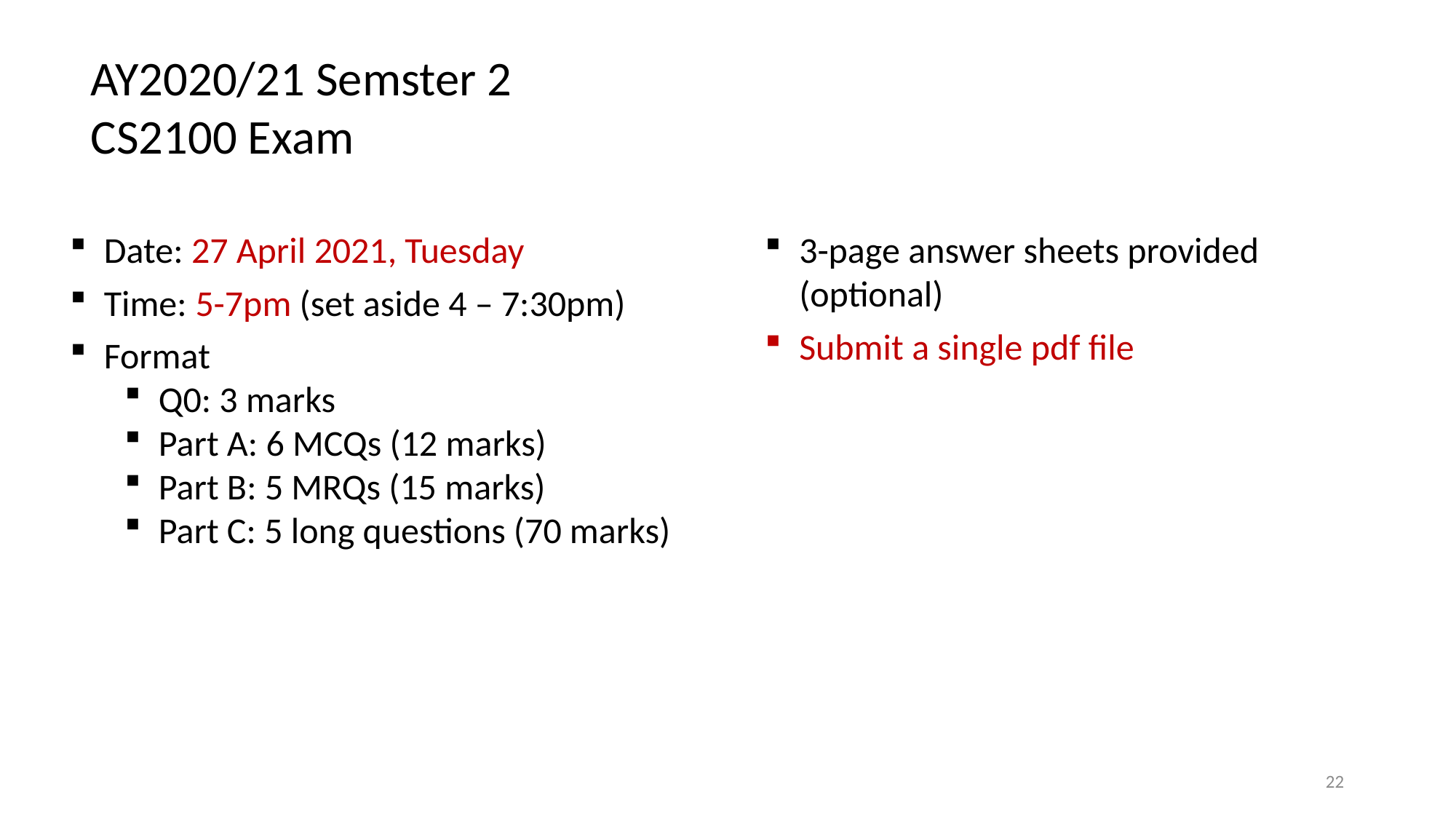

AY2020/21 Semster 2
CS2100 Exam
Date: 27 April 2021, Tuesday
Time: 5-7pm (set aside 4 – 7:30pm)
Format
Q0: 3 marks
Part A: 6 MCQs (12 marks)
Part B: 5 MRQs (15 marks)
Part C: 5 long questions (70 marks)
3-page answer sheets provided (optional)
Submit a single pdf file
22